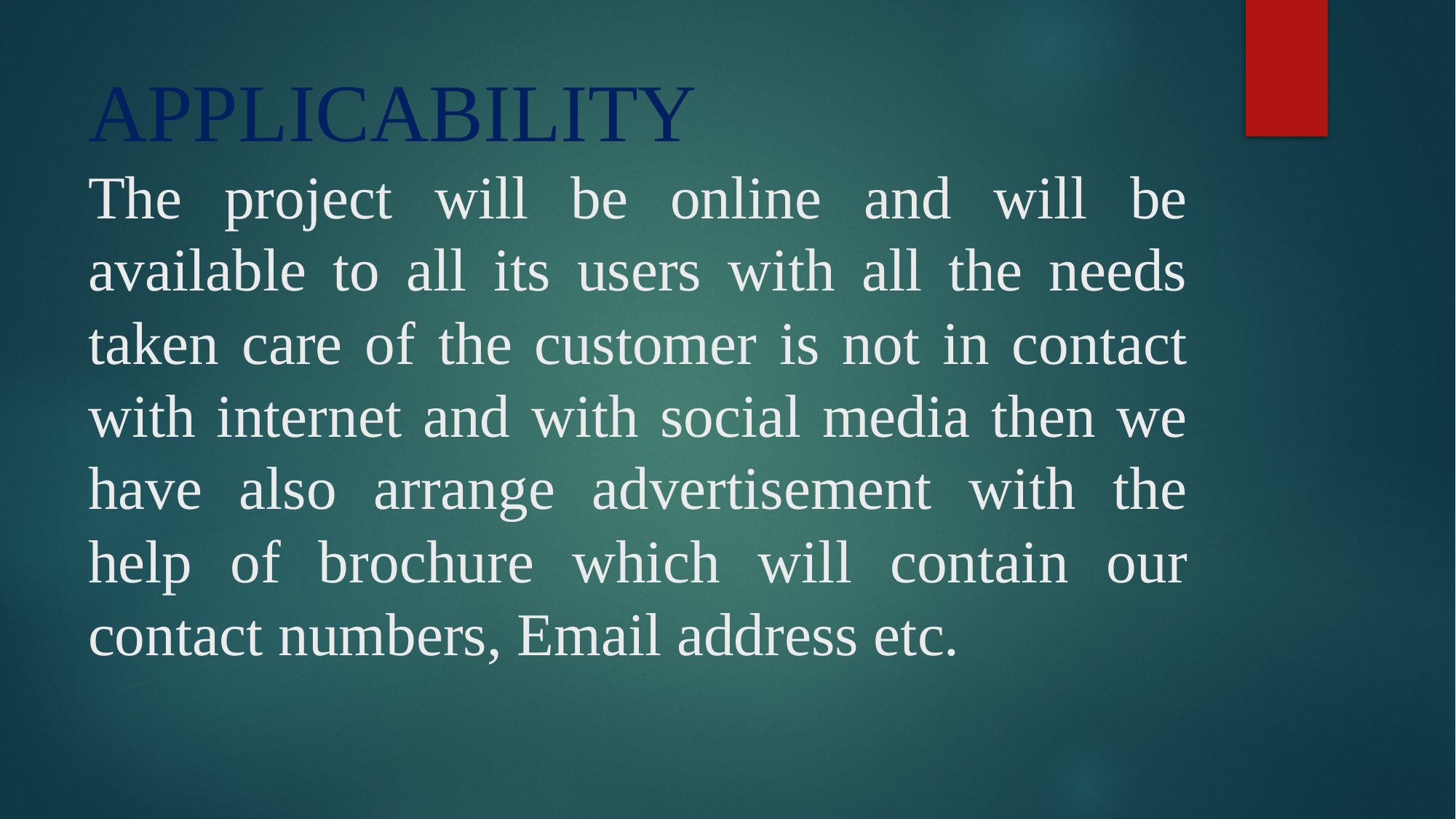

# APPLICABILITY The project will be online and will be available to all its users with all the needs taken care of the customer is not in contact with internet and with social media then we have also arrange advertisement with the help of brochure which will contain our contact numbers, Email address etc.